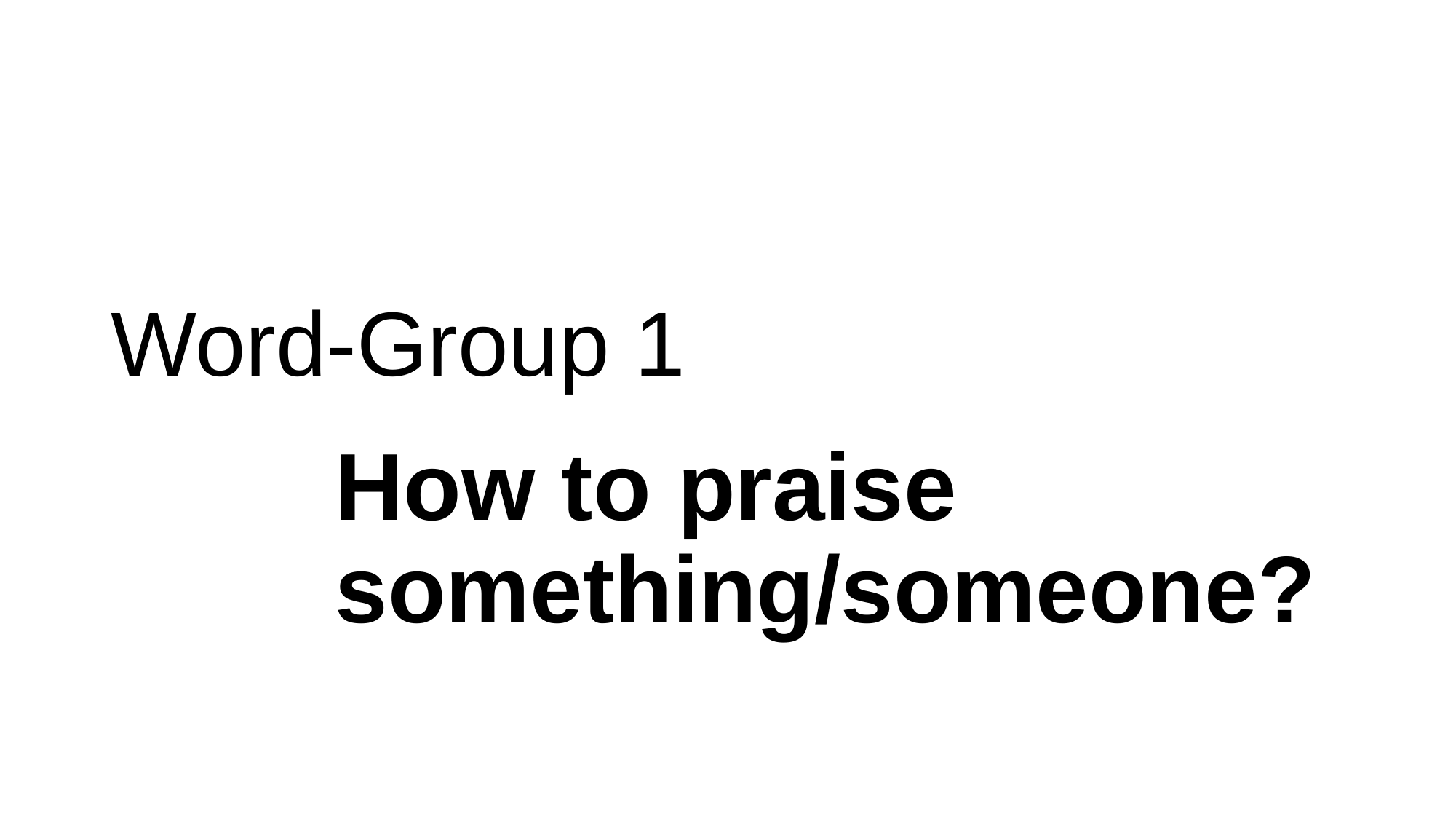

# Word-Group 1
How to praise something/someone?